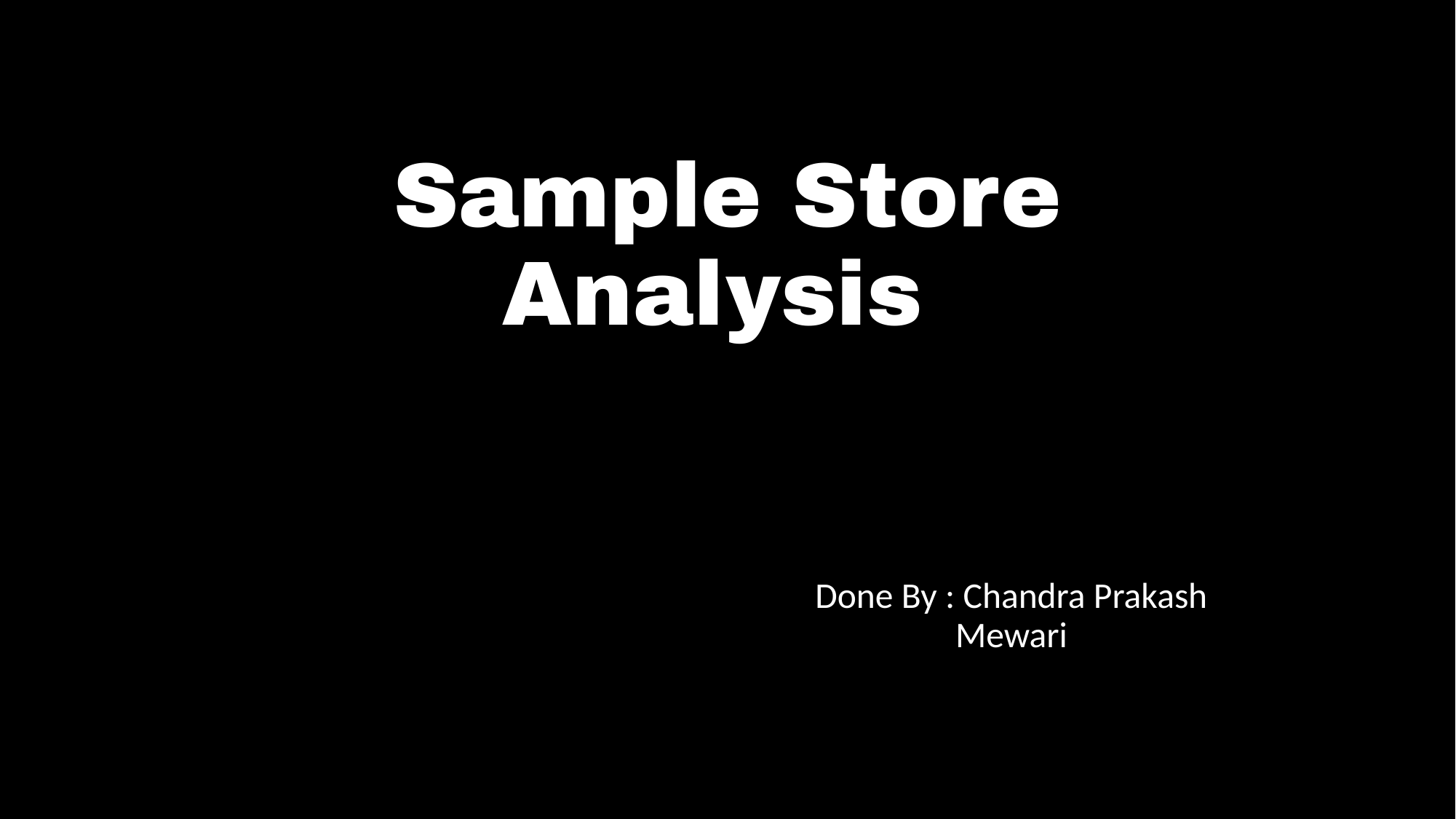

# Sample Store Analysis
Done By : Chandra Prakash Mewari